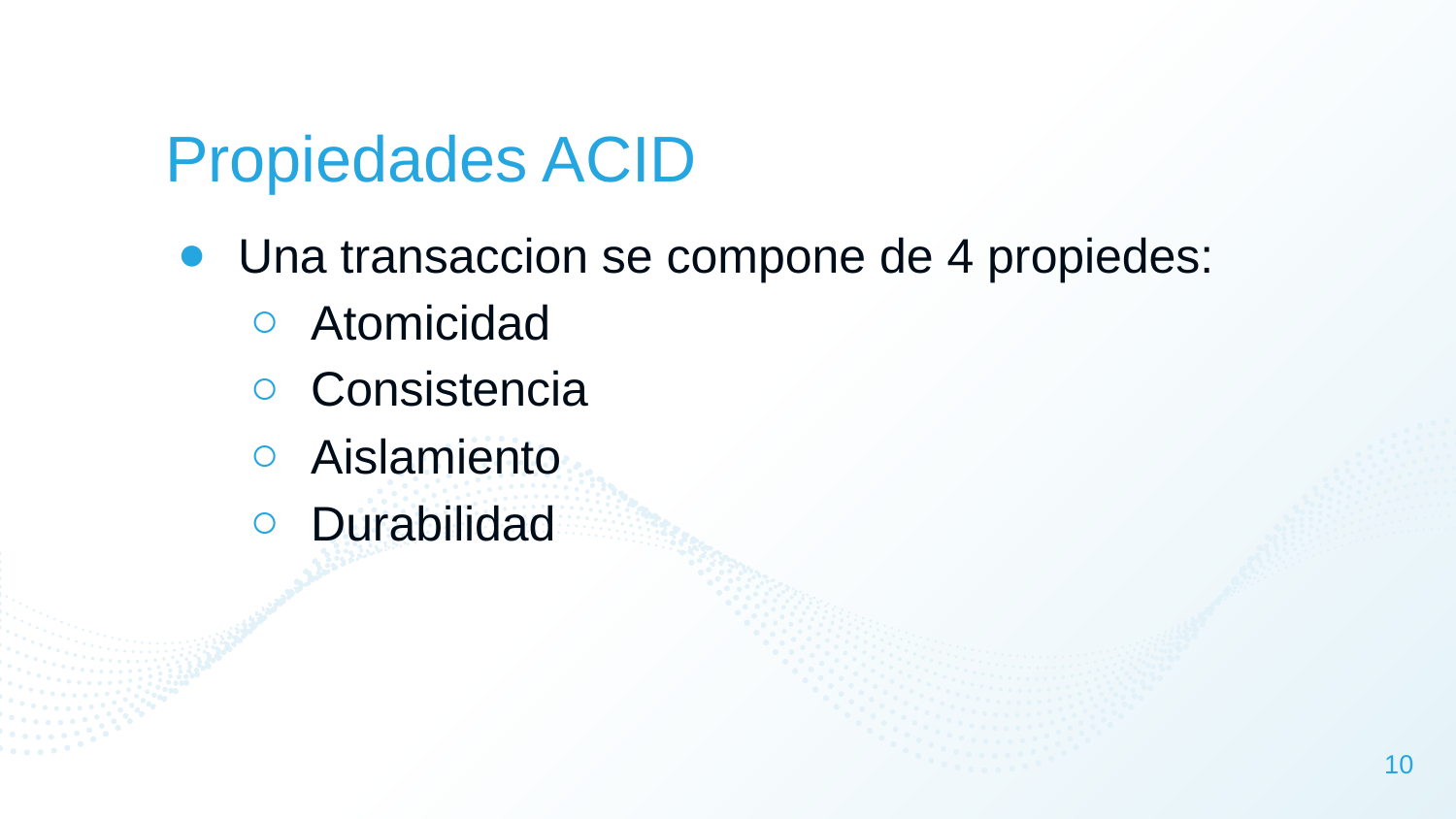

# Propiedades ACID
Una transaccion se compone de 4 propiedes:
Atomicidad
Consistencia
Aislamiento
Durabilidad
10